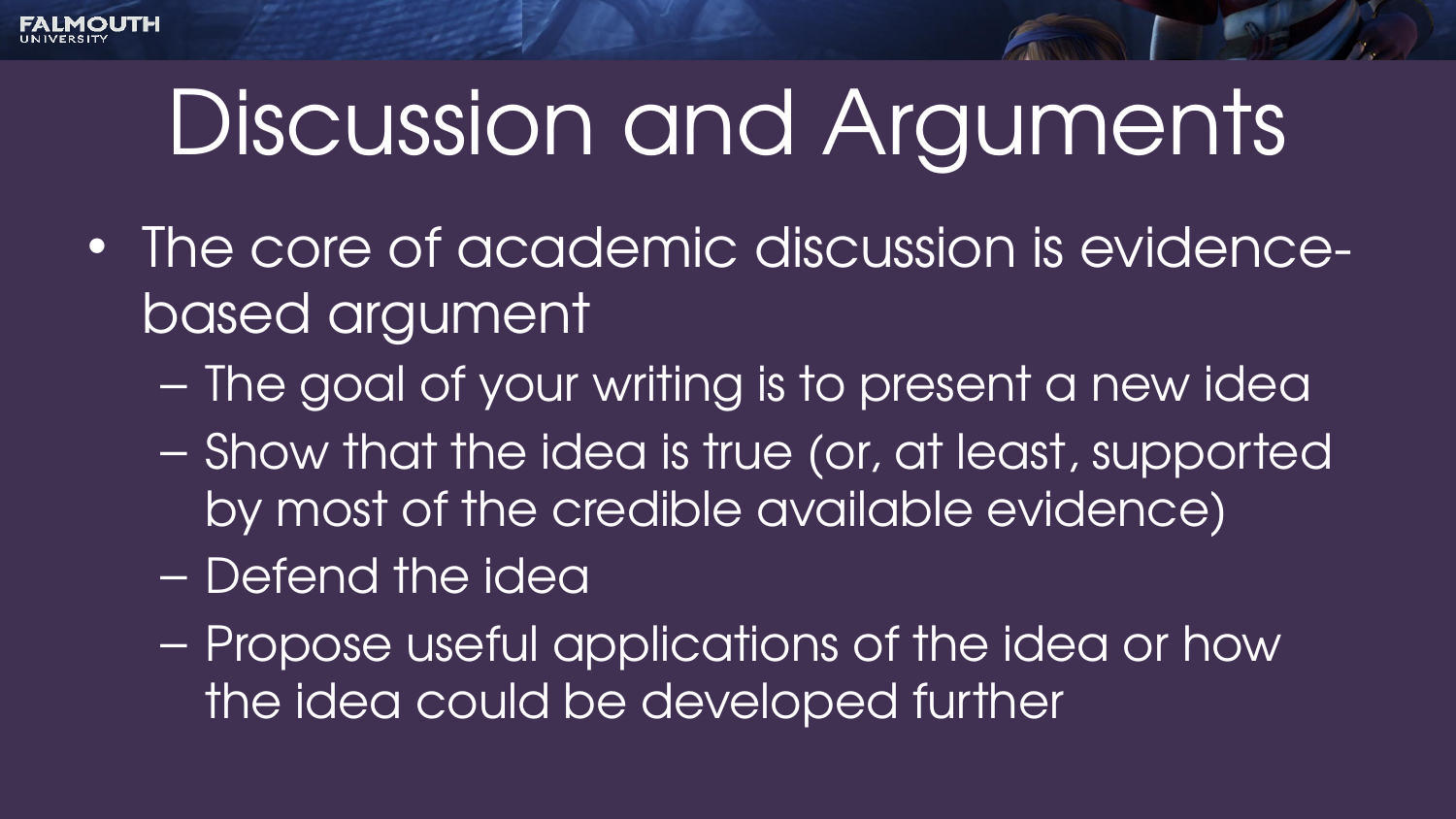

# Discussion and Arguments
The core of academic discussion is evidence-based argument
The goal of your writing is to present a new idea
Show that the idea is true (or, at least, supported by most of the credible available evidence)
Defend the idea
Propose useful applications of the idea or how the idea could be developed further